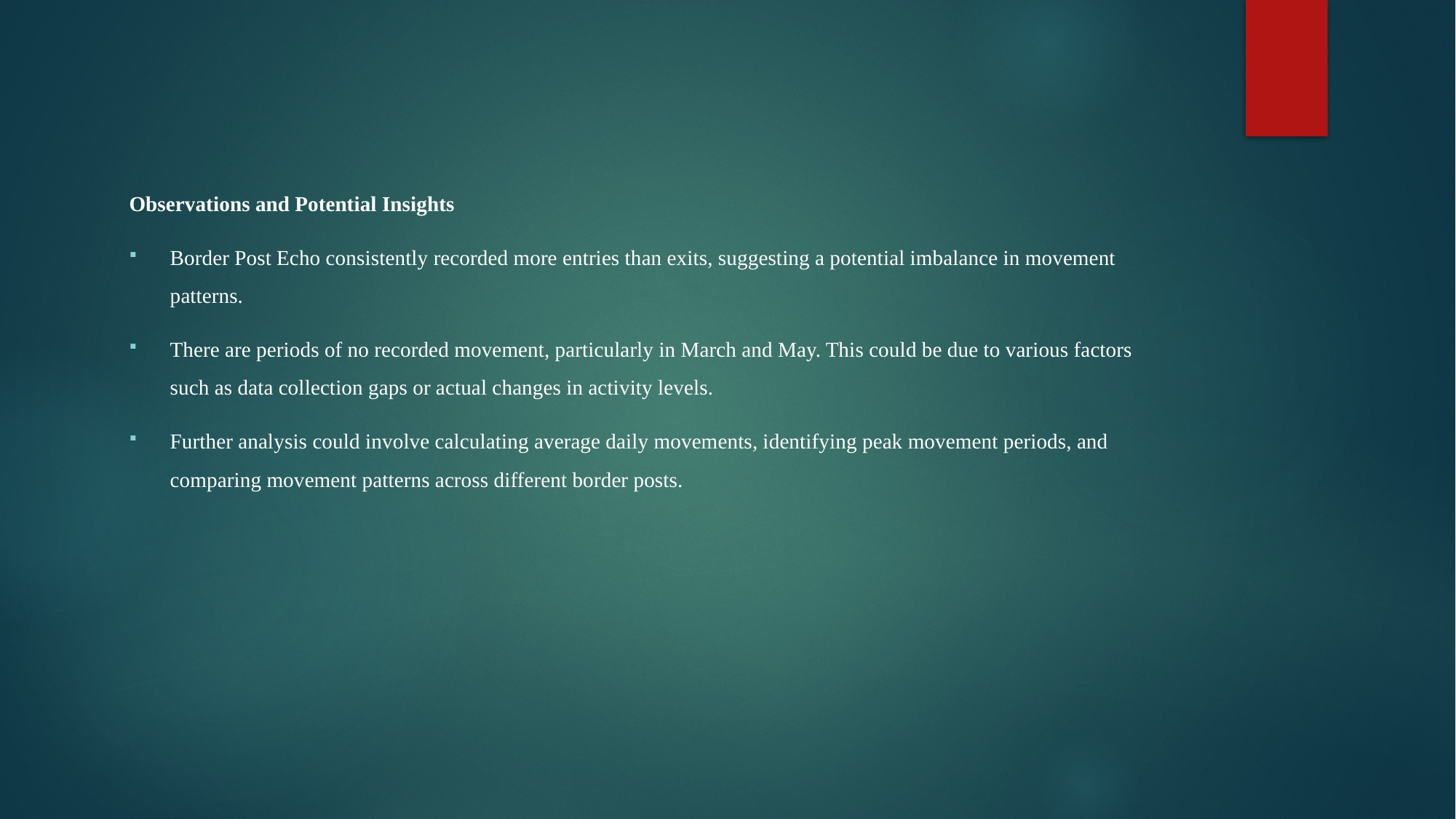

Observations and Potential Insights
Border Post Echo consistently recorded more entries than exits, suggesting a potential imbalance in movement patterns.
There are periods of no recorded movement, particularly in March and May. This could be due to various factors such as data collection gaps or actual changes in activity levels.
Further analysis could involve calculating average daily movements, identifying peak movement periods, and comparing movement patterns across different border posts.